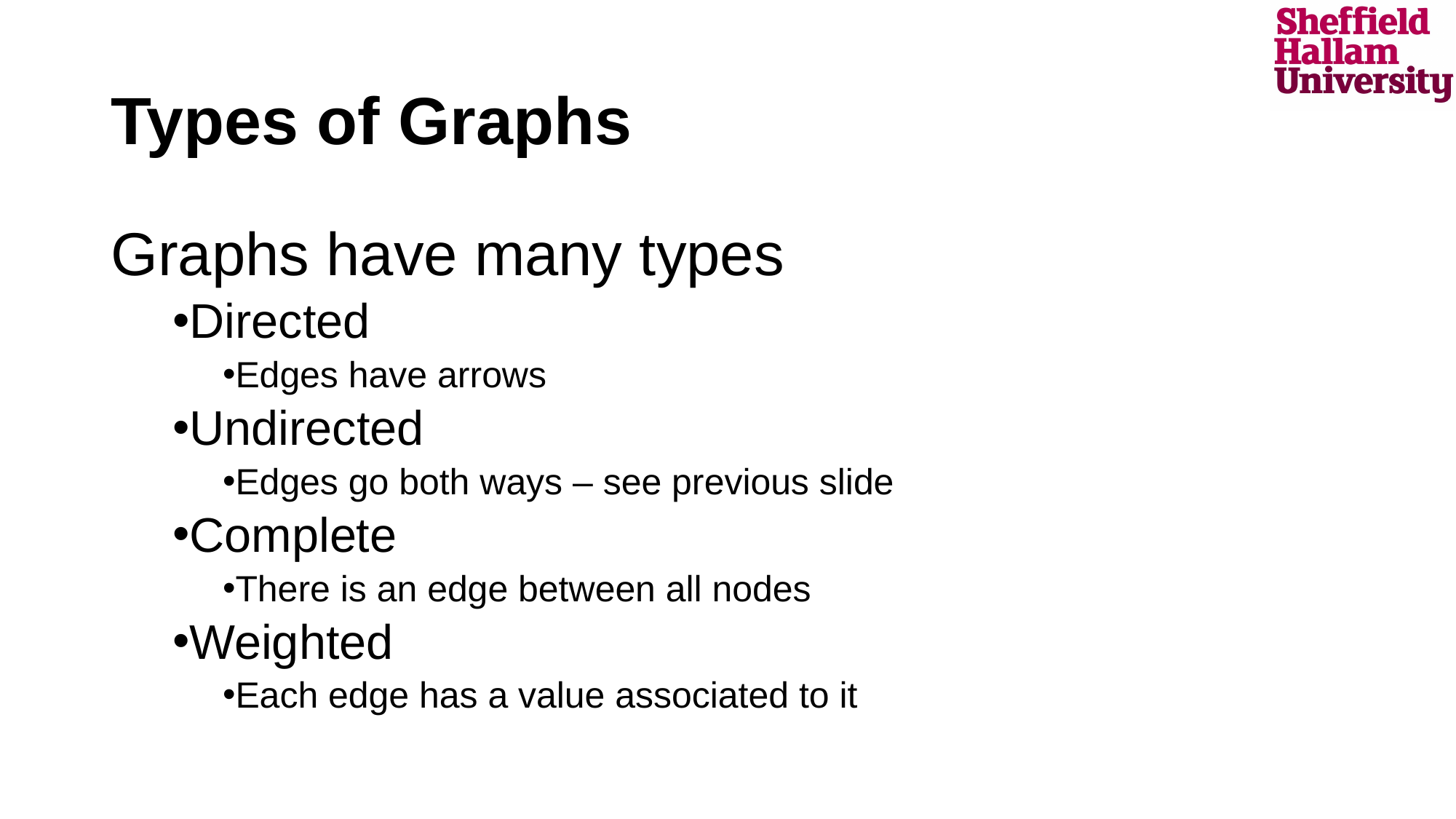

# Types of Graphs
Graphs have many types
Directed
Edges have arrows
Undirected
Edges go both ways – see previous slide
Complete
There is an edge between all nodes
Weighted
Each edge has a value associated to it